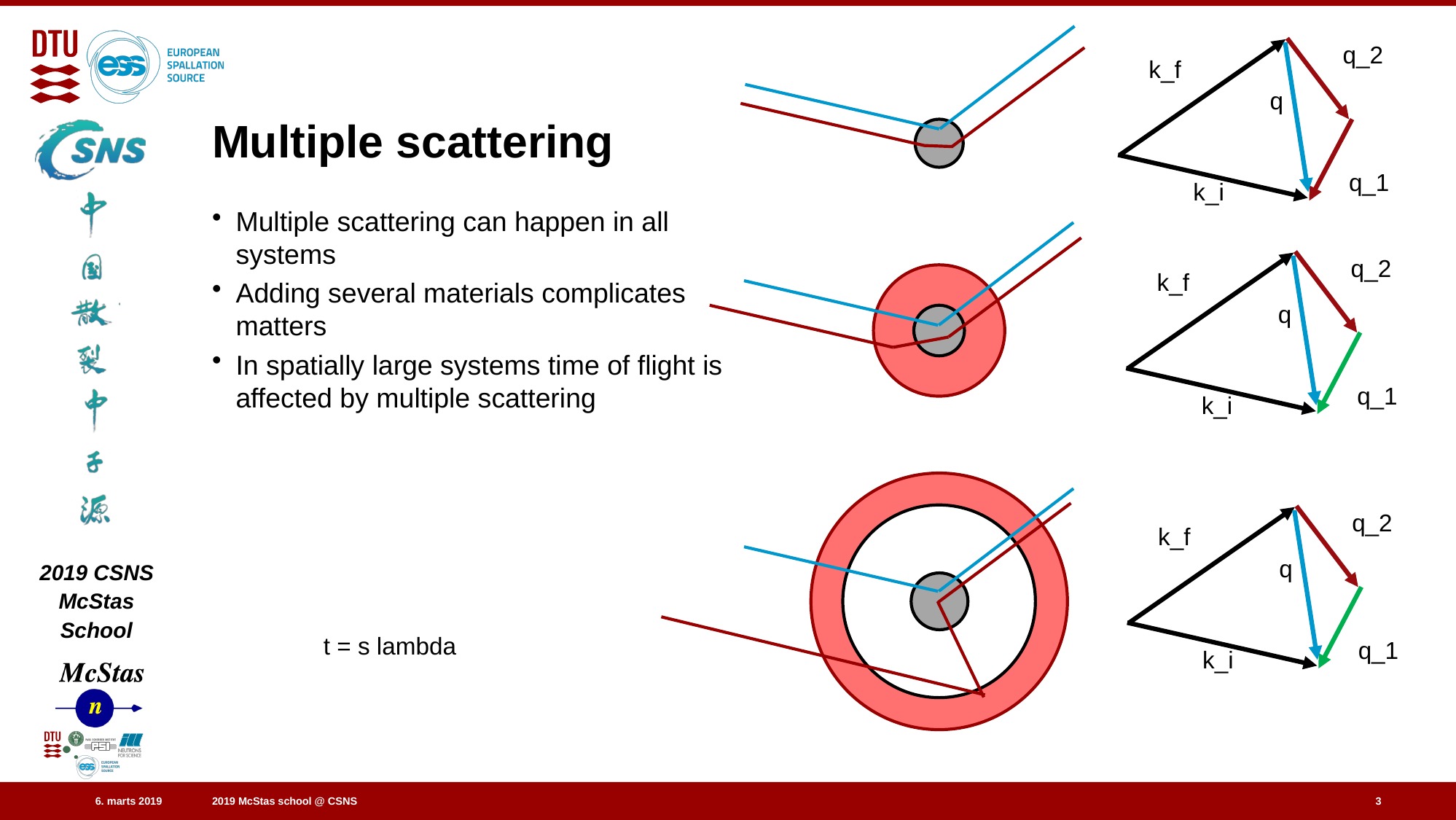

q_2
# Multiple scattering
k_f
q

q_1
k_i
Multiple scattering can happen in all systems
Adding several materials complicates matters
In spatially large systems time of flight is affected by multiple scattering

q_2

k_f
q
q_1
k_i

q_2
k_f
q
t = s lambda
q_1
k_i
3